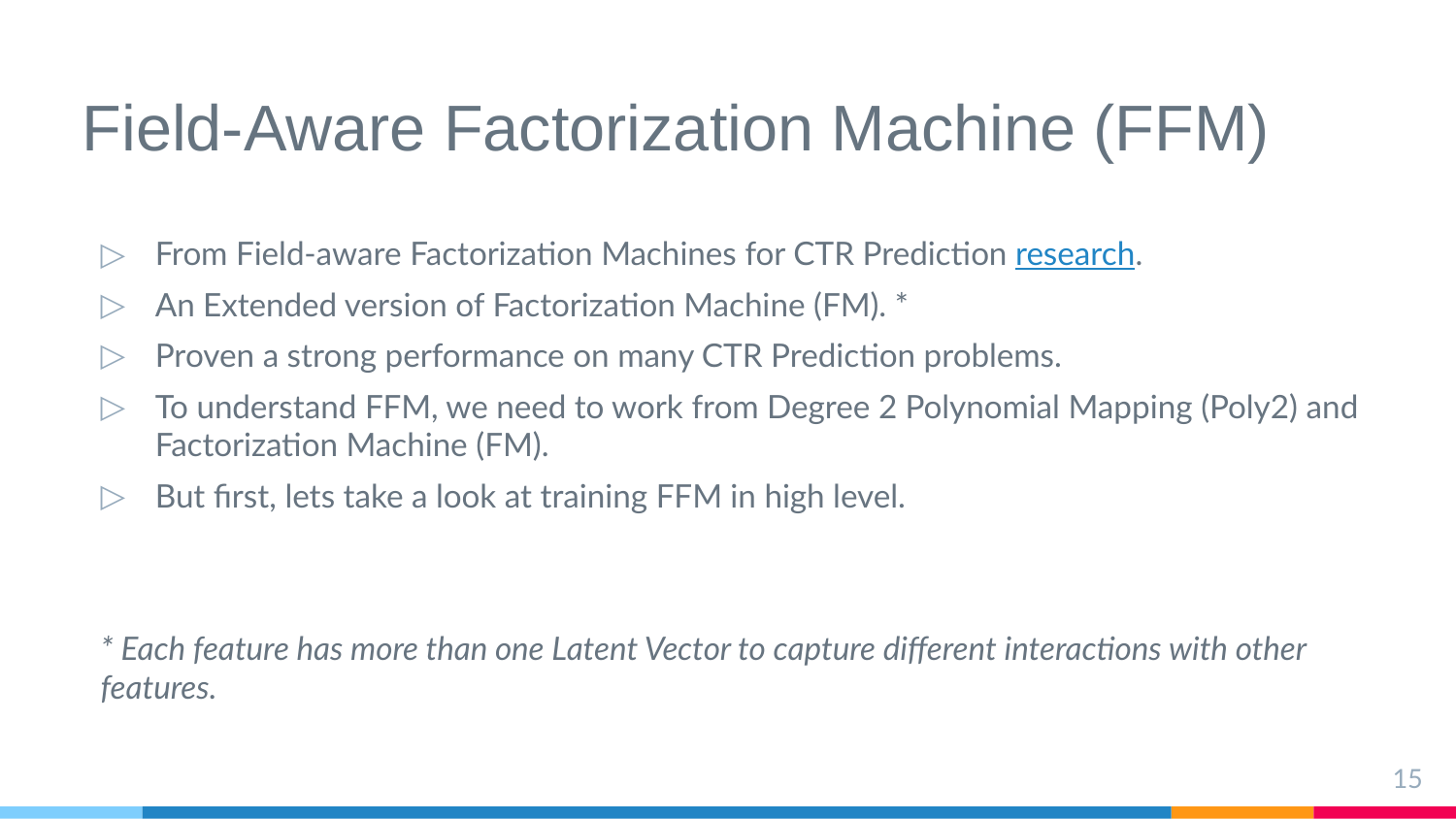

# Field-Aware Factorization Machine (FFM)
From Field-aware Factorization Machines for CTR Prediction research.
An Extended version of Factorization Machine (FM). *
Proven a strong performance on many CTR Prediction problems.
To understand FFM, we need to work from Degree 2 Polynomial Mapping (Poly2) and Factorization Machine (FM).
But first, lets take a look at training FFM in high level.

* Each feature has more than one Latent Vector to capture different interactions with other features.

15